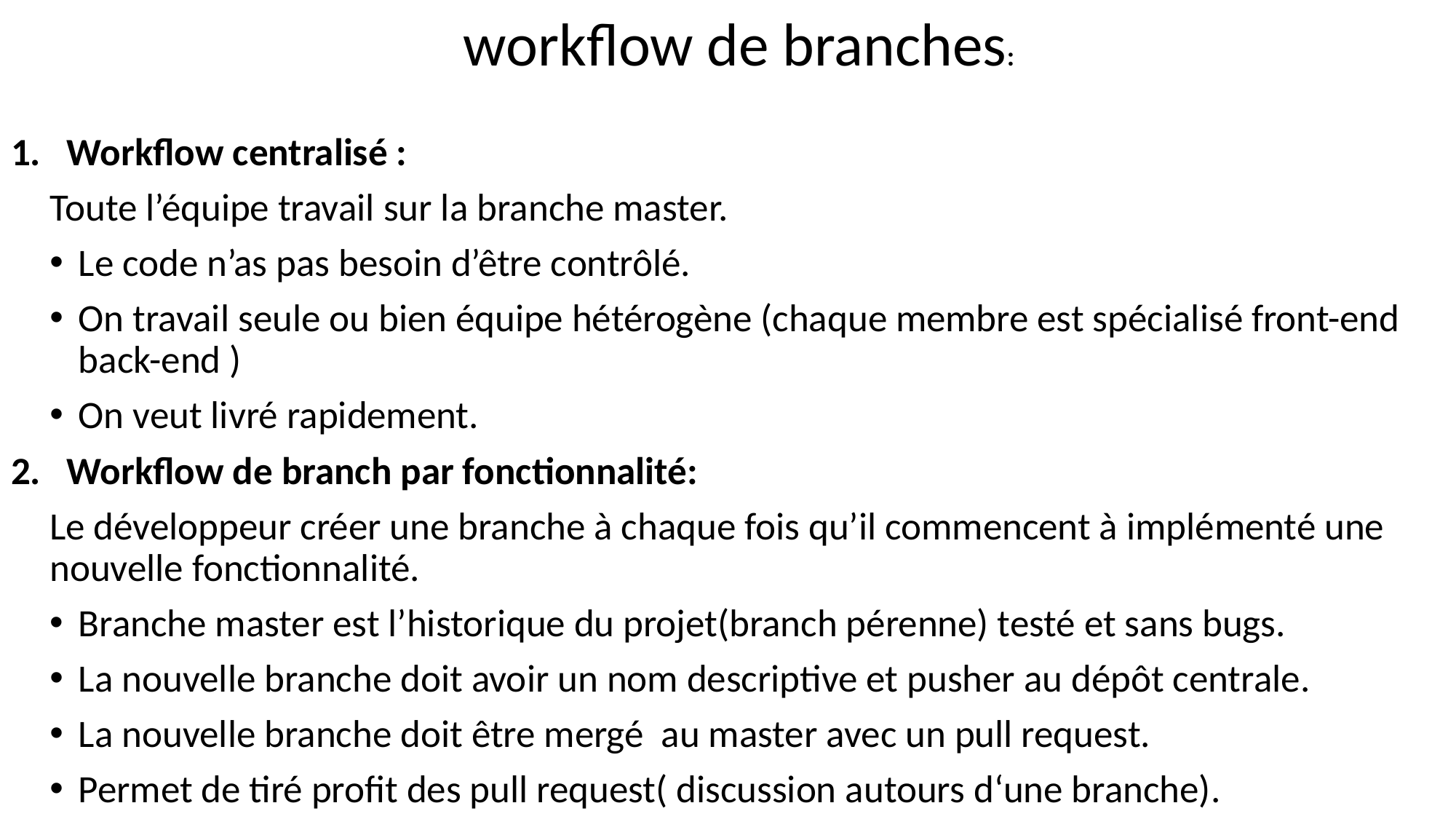

workflow de branches:
Workflow centralisé :
Toute l’équipe travail sur la branche master.
Le code n’as pas besoin d’être contrôlé.
On travail seule ou bien équipe hétérogène (chaque membre est spécialisé front-end back-end )
On veut livré rapidement.
Workflow de branch par fonctionnalité:
Le développeur créer une branche à chaque fois qu’il commencent à implémenté une nouvelle fonctionnalité.
Branche master est l’historique du projet(branch pérenne) testé et sans bugs.
La nouvelle branche doit avoir un nom descriptive et pusher au dépôt centrale.
La nouvelle branche doit être mergé  au master avec un pull request.
Permet de tiré profit des pull request( discussion autours d‘une branche).